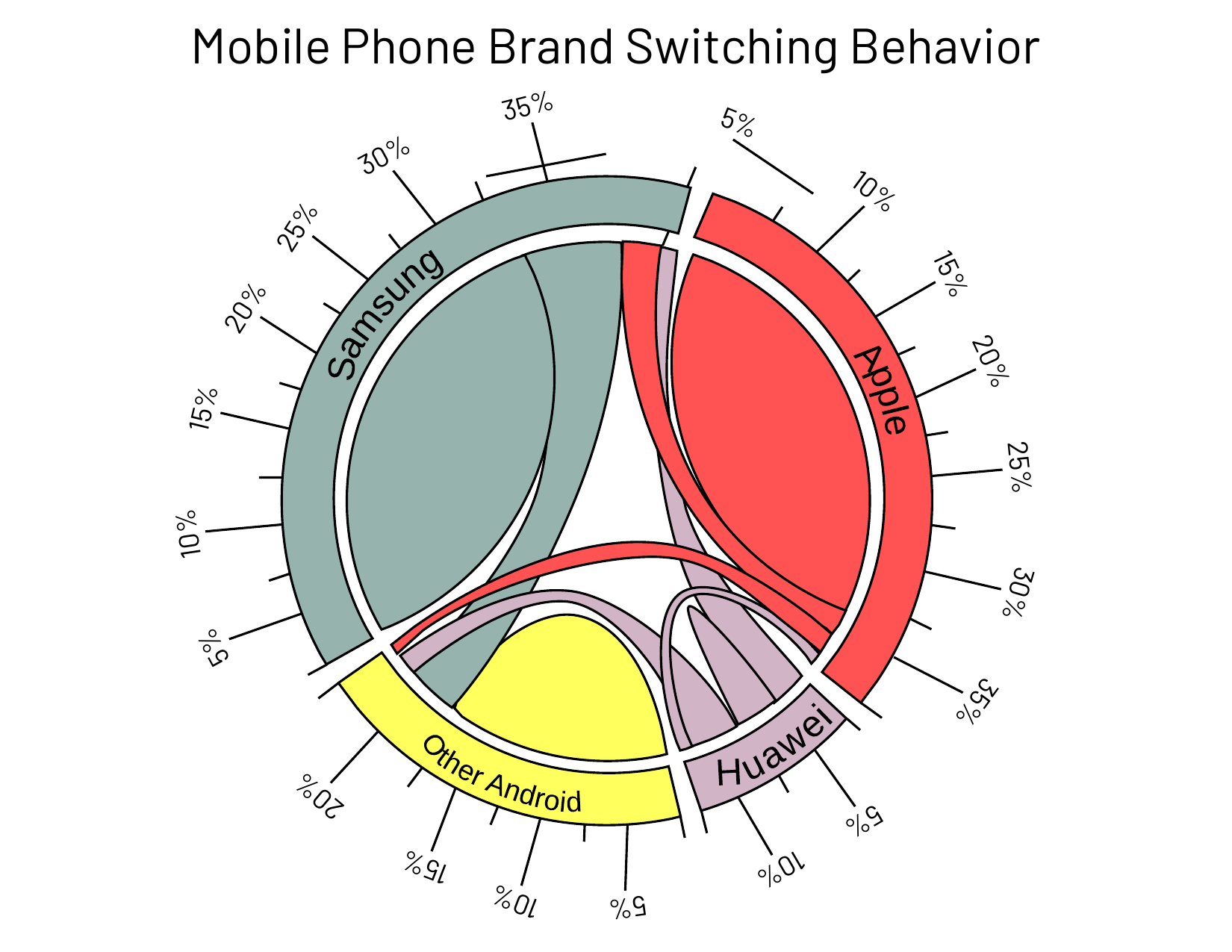

Mobile Phone Brand Switching Behavior
35%
5%
30%
10%

25%
15%
20%
Samsung
20%
15%
Apple
25%
10%
30%
5%
35%
Huawei
Other Android
20%
5%
15%
10%
10%
5%